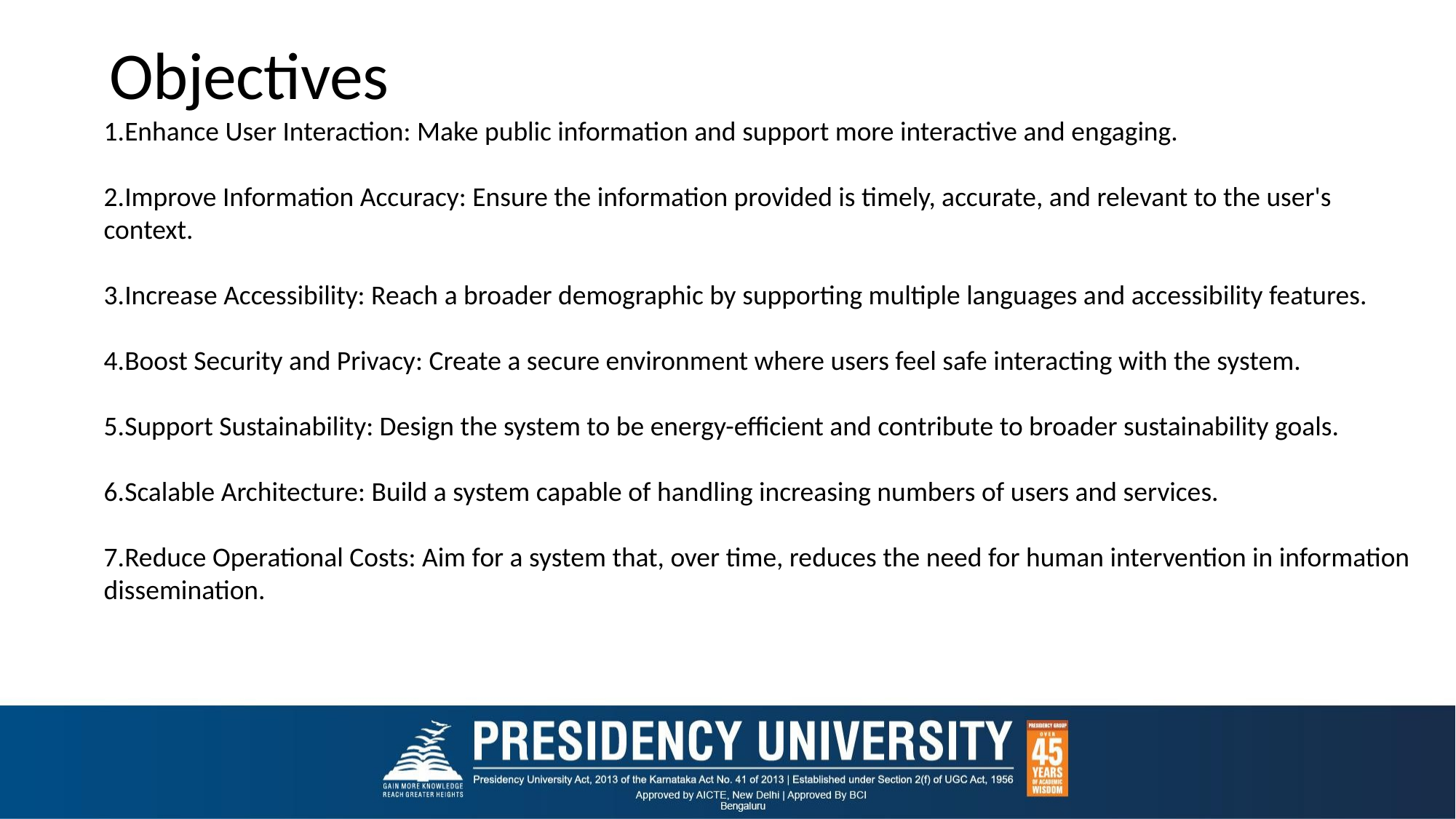

# Objectives
1.Enhance User Interaction: Make public information and support more interactive and engaging.

2.Improve Information Accuracy: Ensure the information provided is timely, accurate, and relevant to the user's context.

3.Increase Accessibility: Reach a broader demographic by supporting multiple languages and accessibility features.

4.Boost Security and Privacy: Create a secure environment where users feel safe interacting with the system.

5.Support Sustainability: Design the system to be energy-efficient and contribute to broader sustainability goals.

6.Scalable Architecture: Build a system capable of handling increasing numbers of users and services.

7.Reduce Operational Costs: Aim for a system that, over time, reduces the need for human intervention in information dissemination.